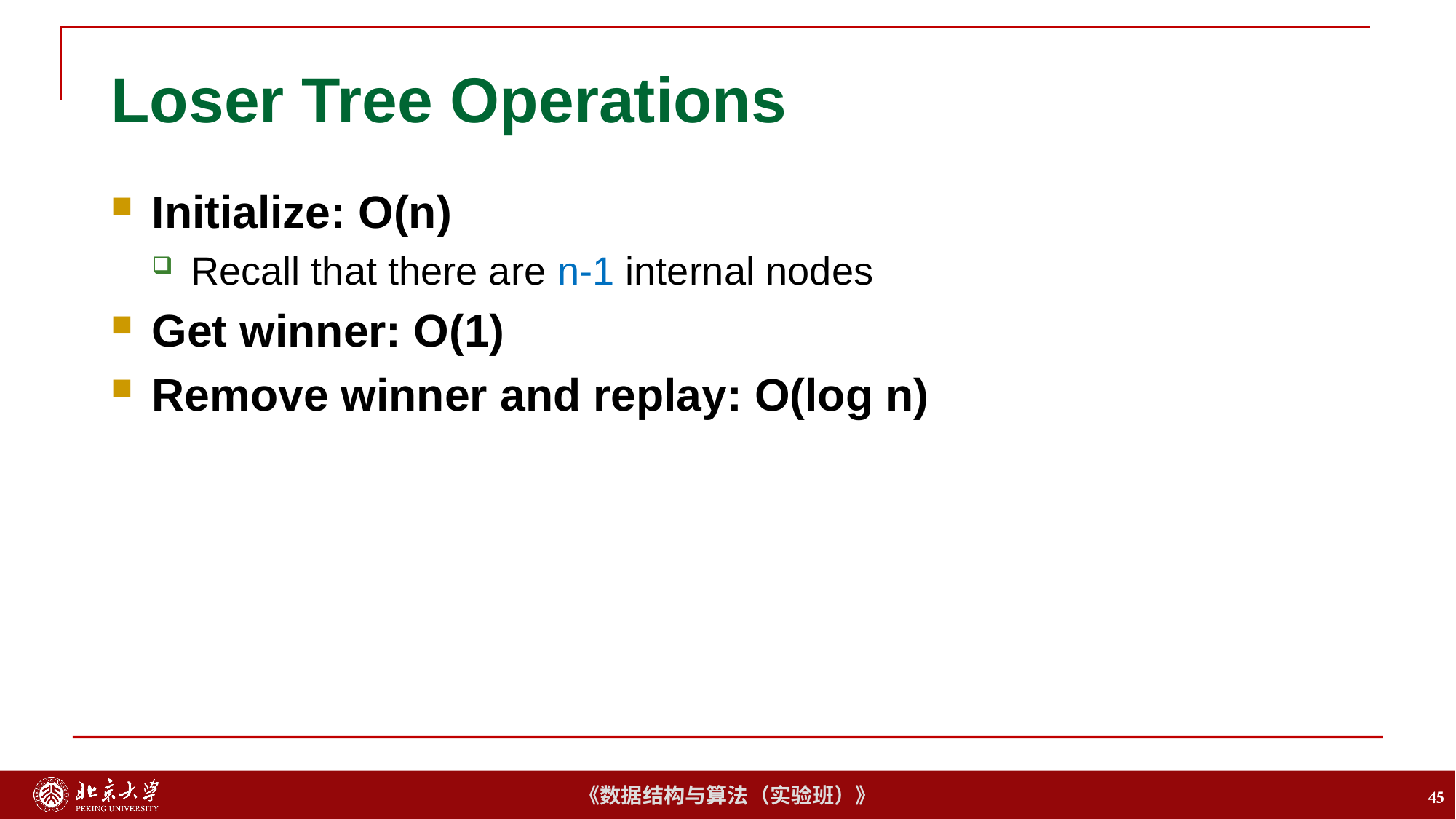

# Loser Tree Operations
Initialize: O(n)
Recall that there are n-1 internal nodes
Get winner: O(1)
Remove winner and replay: O(log n)
45